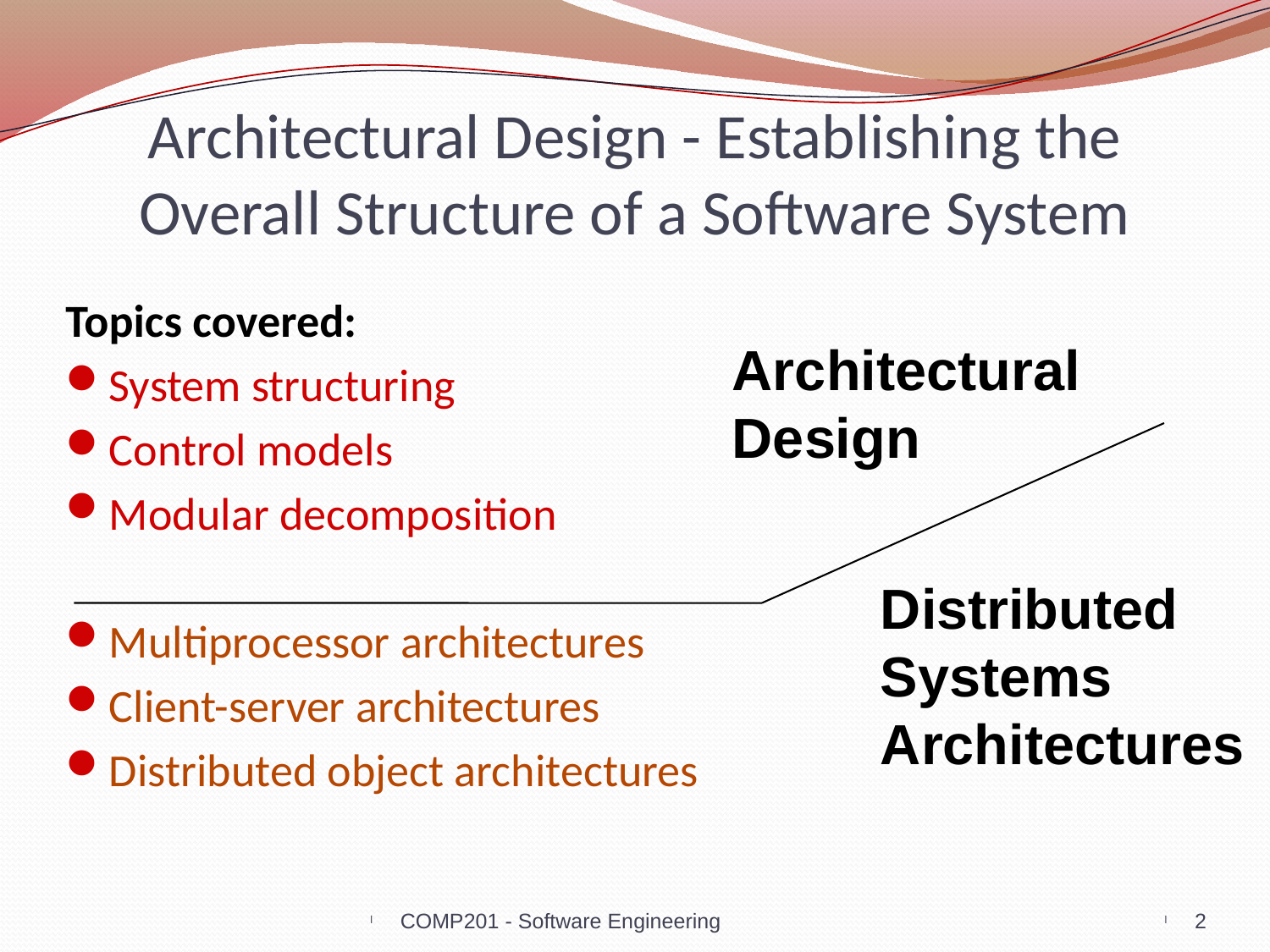

# Architectural Design - Establishing the Overall Structure of a Software System
Topics covered:
System structuring
Control models
Modular decomposition

Multiprocessor architectures
Client-server architectures
Distributed object architectures
Architectural Design

Distributed Systems Architectures

COMP201 - Software Engineering
2